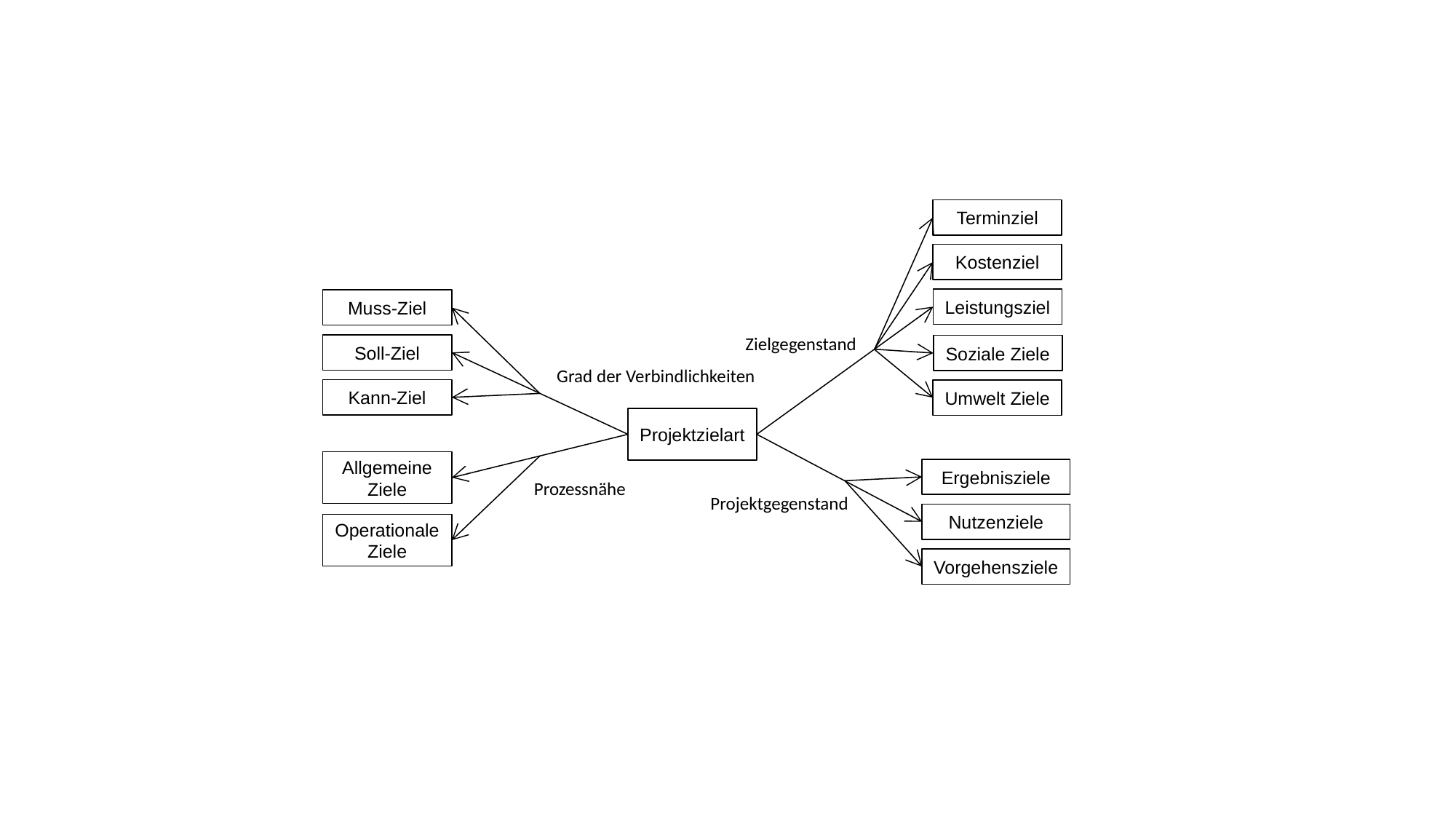

Terminziel
Kostenziel
Leistungsziel
Muss-Ziel
Zielgegenstand
Soll-Ziel
Soziale Ziele
Grad der Verbindlichkeiten
Kann-Ziel
Umwelt Ziele
Projektzielart
Allgemeine Ziele
Ergebnisziele
Prozessnähe
Projektgegenstand
Nutzenziele
Operationale Ziele
Vorgehensziele